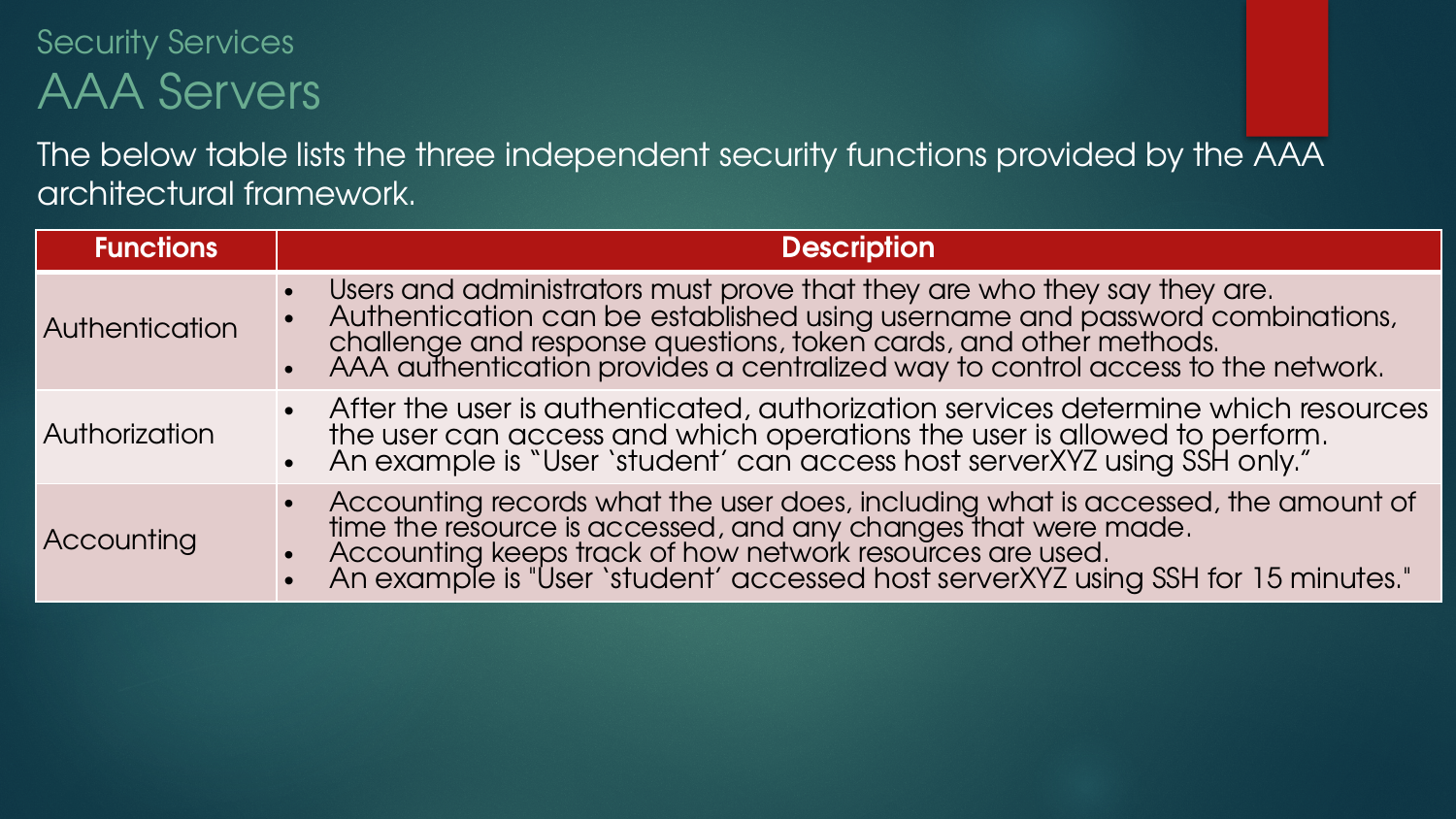

Security Services
AAA Servers
The below table lists the three independent security functions provided by the AAA architectural framework.
| Functions | Description |
| --- | --- |
| Authentication | Users and administrators must prove that they are who they say they are. Authentication can be established using username and password combinations, challenge and response questions, token cards, and other methods. AAA authentication provides a centralized way to control access to the network. |
| Authorization | After the user is authenticated, authorization services determine which resources the user can access and which operations the user is allowed to perform. An example is “User ‘student’ can access host serverXYZ using SSH only.” |
| Accounting | Accounting records what the user does, including what is accessed, the amount of time the resource is accessed, and any changes that were made. Accounting keeps track of how network resources are used. An example is "User ‘student’ accessed host serverXYZ using SSH for 15 minutes." |